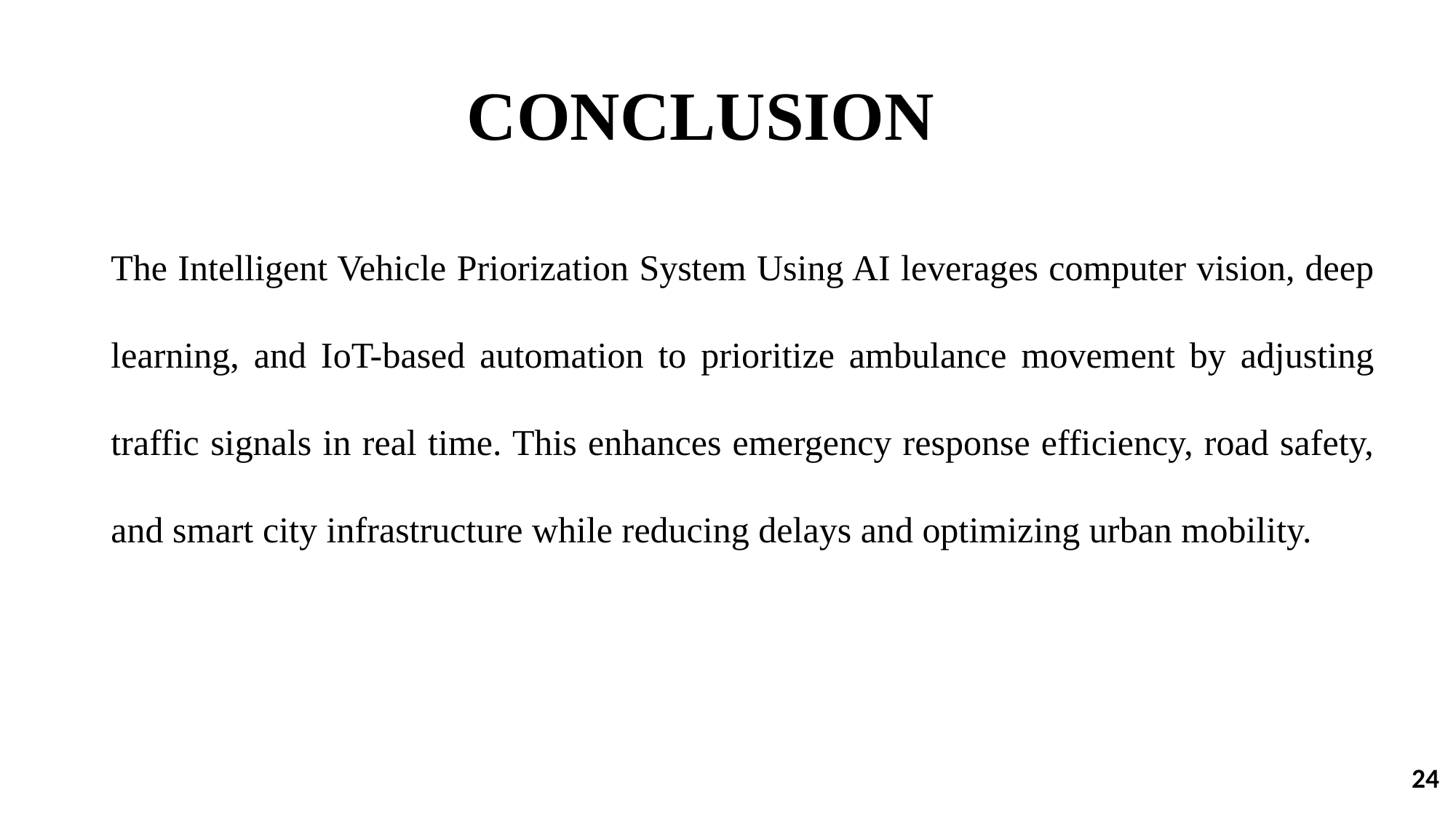

# CONCLUSION
The Intelligent Vehicle Priorization System Using AI leverages computer vision, deep learning, and IoT-based automation to prioritize ambulance movement by adjusting traffic signals in real time. This enhances emergency response efficiency, road safety, and smart city infrastructure while reducing delays and optimizing urban mobility.
24